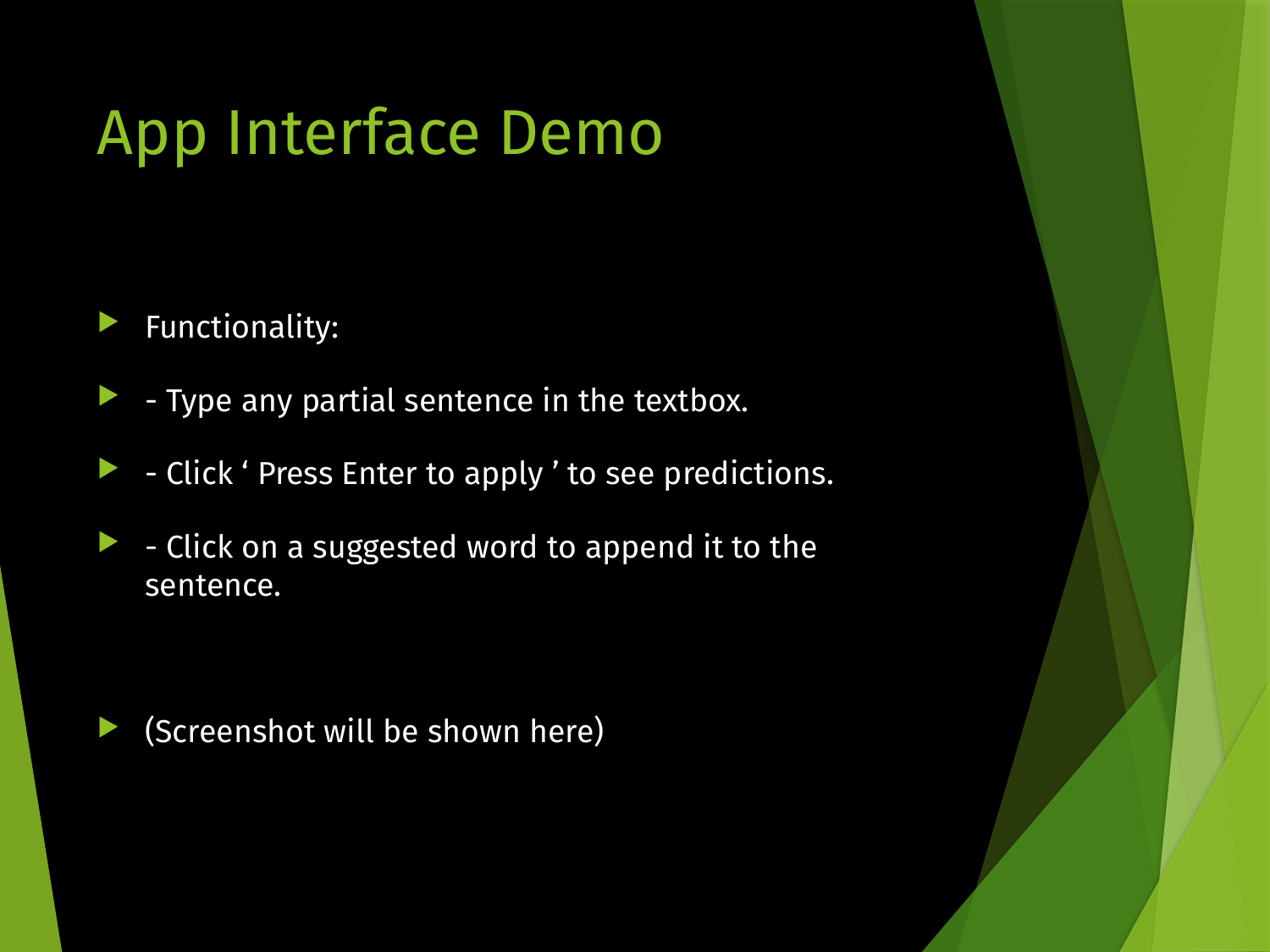

# App Interface Demo
Functionality:
- Type any partial sentence in the textbox.
- Click ‘ Press Enter to apply ’ to see predictions.
- Click on a suggested word to append it to the sentence.

(Screenshot will be shown here)